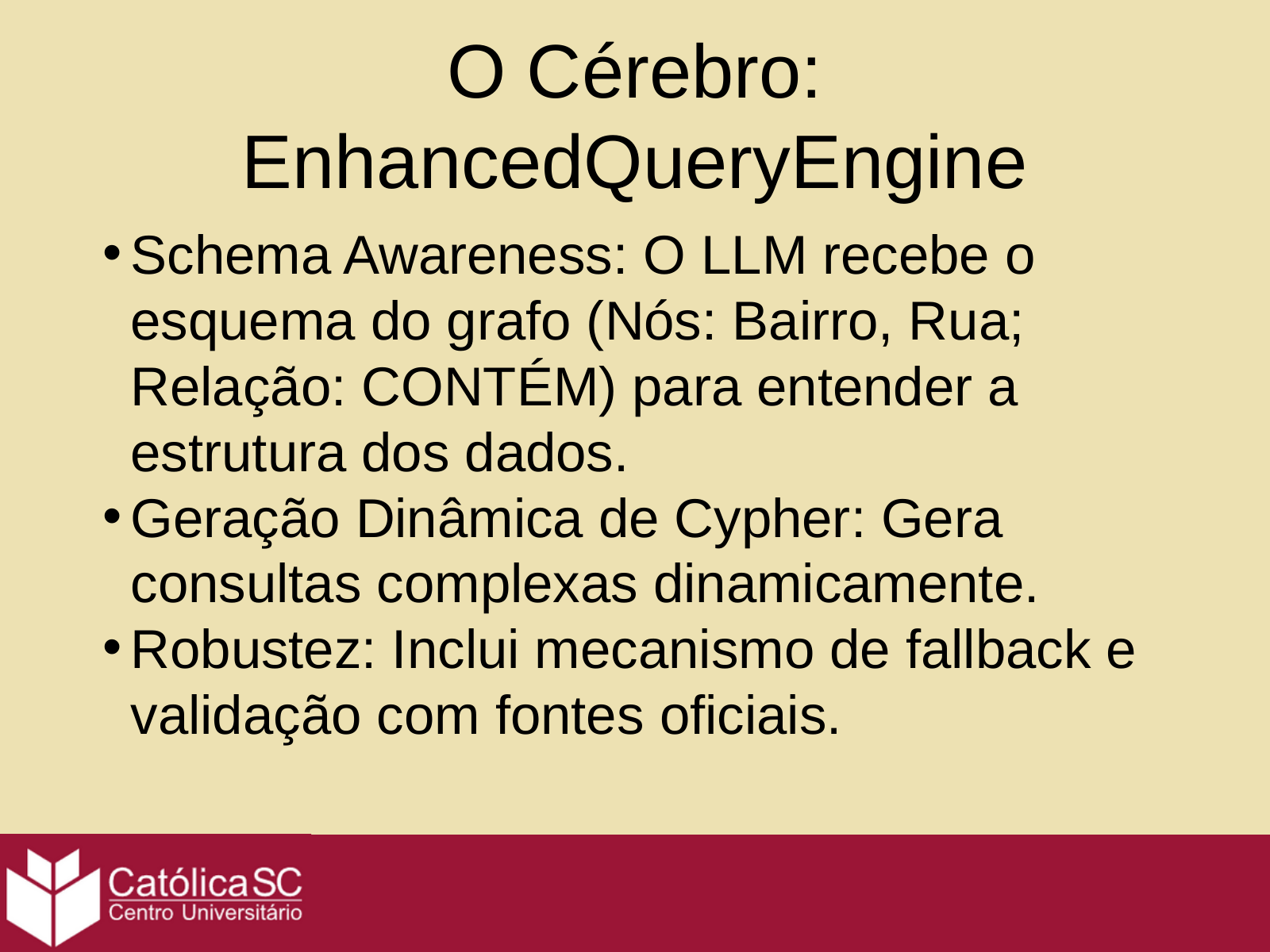

O Cérebro: EnhancedQueryEngine
Schema Awareness: O LLM recebe o esquema do grafo (Nós: Bairro, Rua; Relação: CONTÉM) para entender a estrutura dos dados.
Geração Dinâmica de Cypher: Gera consultas complexas dinamicamente.
Robustez: Inclui mecanismo de fallback e validação com fontes oficiais.